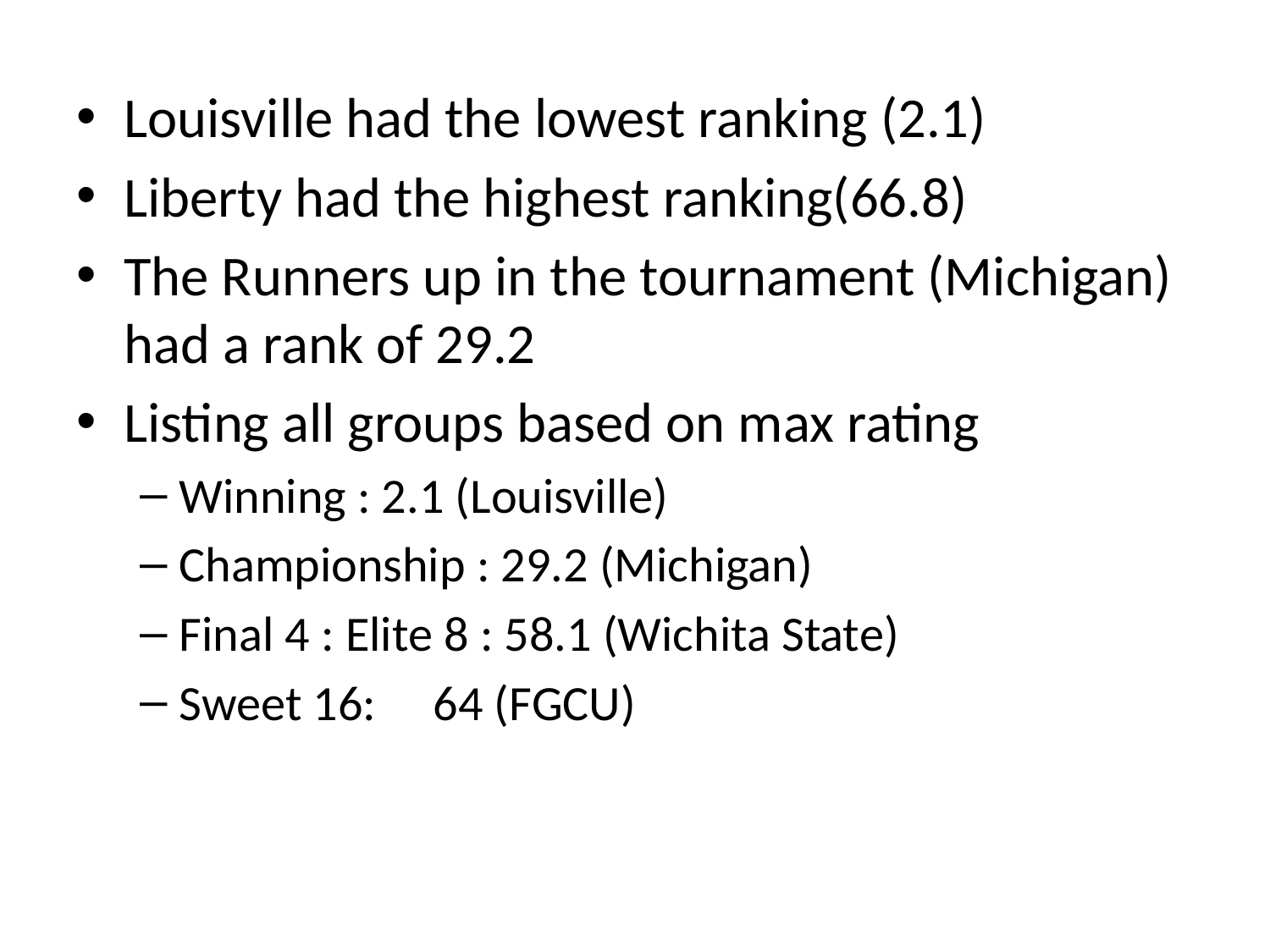

Louisville had the lowest ranking (2.1)
Liberty had the highest ranking(66.8)
The Runners up in the tournament (Michigan) had a rank of 29.2
Listing all groups based on max rating
Winning : 2.1 (Louisville)
Championship : 29.2 (Michigan)
Final 4 : Elite 8 : 58.1 (Wichita State)
Sweet 16: 	64 (FGCU)